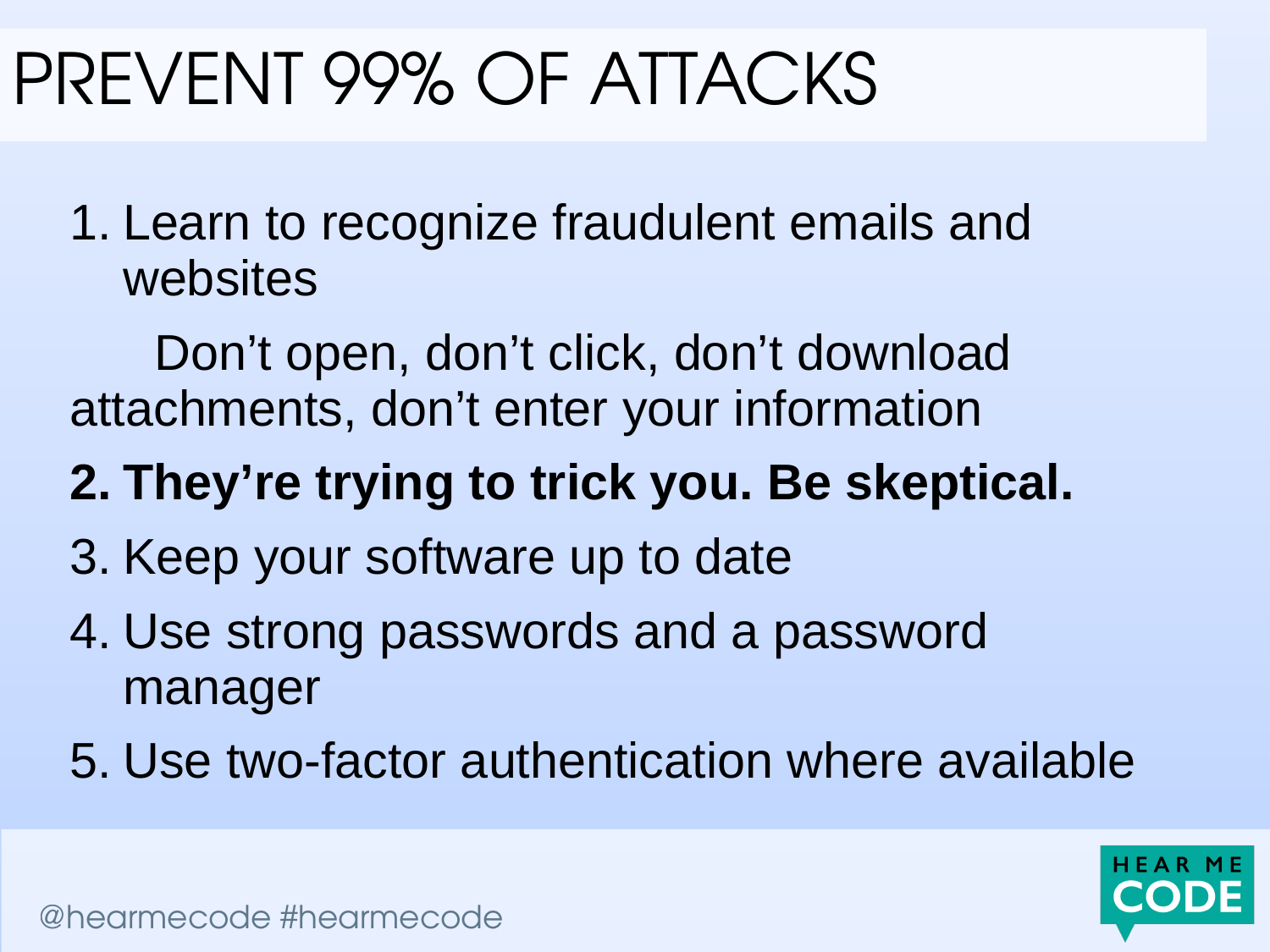

prevent 99% of attacks
Learn to recognize fraudulent emails and websites
Don’t open, don’t click, don’t download attachments, don’t enter your information
They’re trying to trick you. Be skeptical.
Keep your software up to date
Use strong passwords and a password manager
Use two-factor authentication where available
57